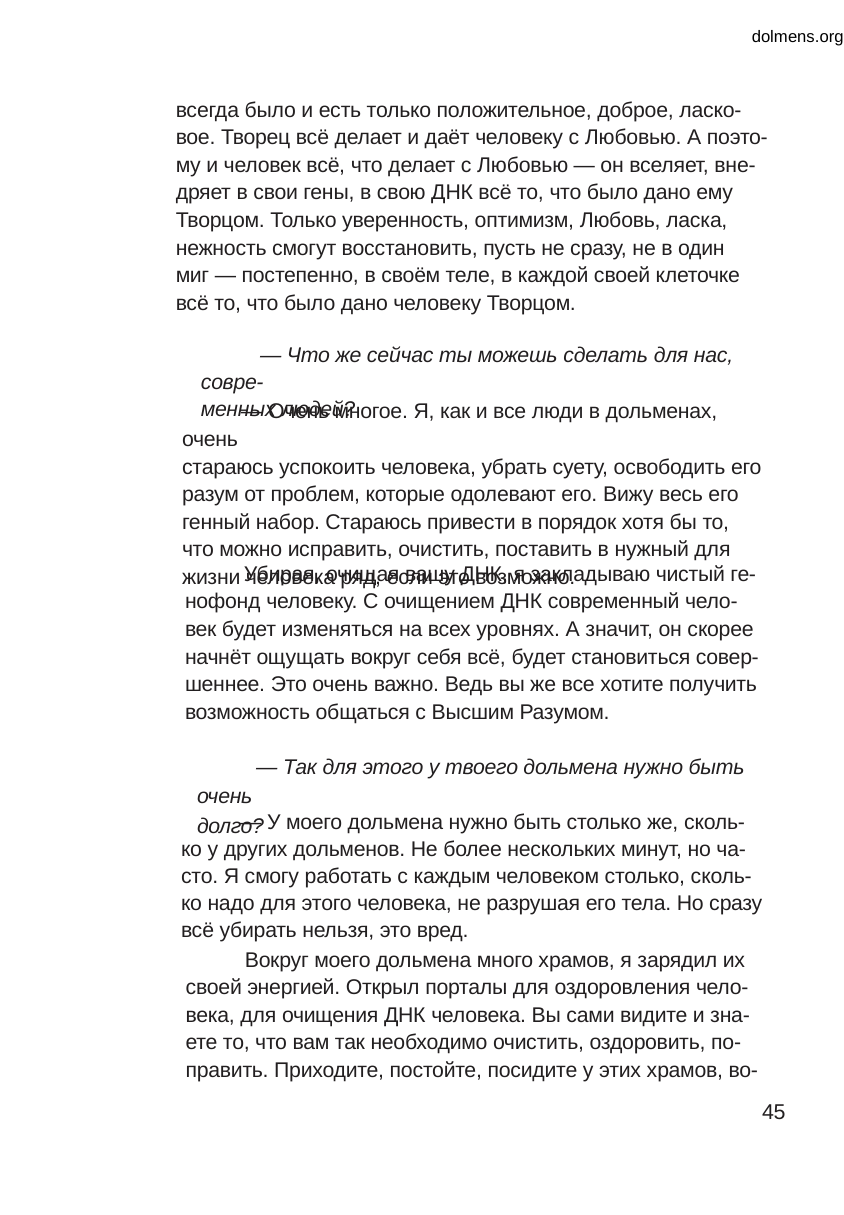

dolmens.org

всегда было и есть только положительное, доброе, ласко-
вое. Творец всё делает и даёт человеку с Любовью. А поэто-
му и человек всё, что делает с Любовью — он вселяет, вне-
дряет в свои гены, в свою ДНК всё то, что было дано ему
Творцом. Только уверенность, оптимизм, Любовь, ласка,
нежность смогут восстановить, пусть не сразу, не в один
миг — постепенно, в своём теле, в каждой своей клеточке
всё то, что было дано человеку Творцом.

— Что же сейчас ты можешь сделать для нас, совре-
менных людей?

— Очень многое. Я, как и все люди в дольменах, очень
стараюсь успокоить человека, убрать суету, освободить его
разум от проблем, которые одолевают его. Вижу весь его
генный набор. Стараюсь привести в порядок хотя бы то,
что можно исправить, очистить, поставить в нужный для
жизни человека ряд, если это возможно.

Убирая, очищая вашу ДНК, я закладываю чистый ге-
нофонд человеку. С очищением ДНК современный чело-
век будет изменяться на всех уровнях. А значит, он скорее
начнёт ощущать вокруг себя всё, будет становиться совер-
шеннее. Это очень важно. Ведь вы же все хотите получить
возможность общаться с Высшим Разумом.

— Так для этого у твоего дольмена нужно быть очень
долго?

— У моего дольмена нужно быть столько же, сколь-
ко у других дольменов. Не более нескольких минут, но ча-
сто. Я смогу работать с каждым человеком столько, сколь-
ко надо для этого человека, не разрушая его тела. Но сразу
всё убирать нельзя, это вред.

Вокруг моего дольмена много храмов, я зарядил их
своей энергией. Открыл порталы для оздоровления чело-
века, для очищения ДНК человека. Вы сами видите и зна-
ете то, что вам так необходимо очистить, оздоровить, по-
править. Приходите, постойте, посидите у этих храмов, во-

45